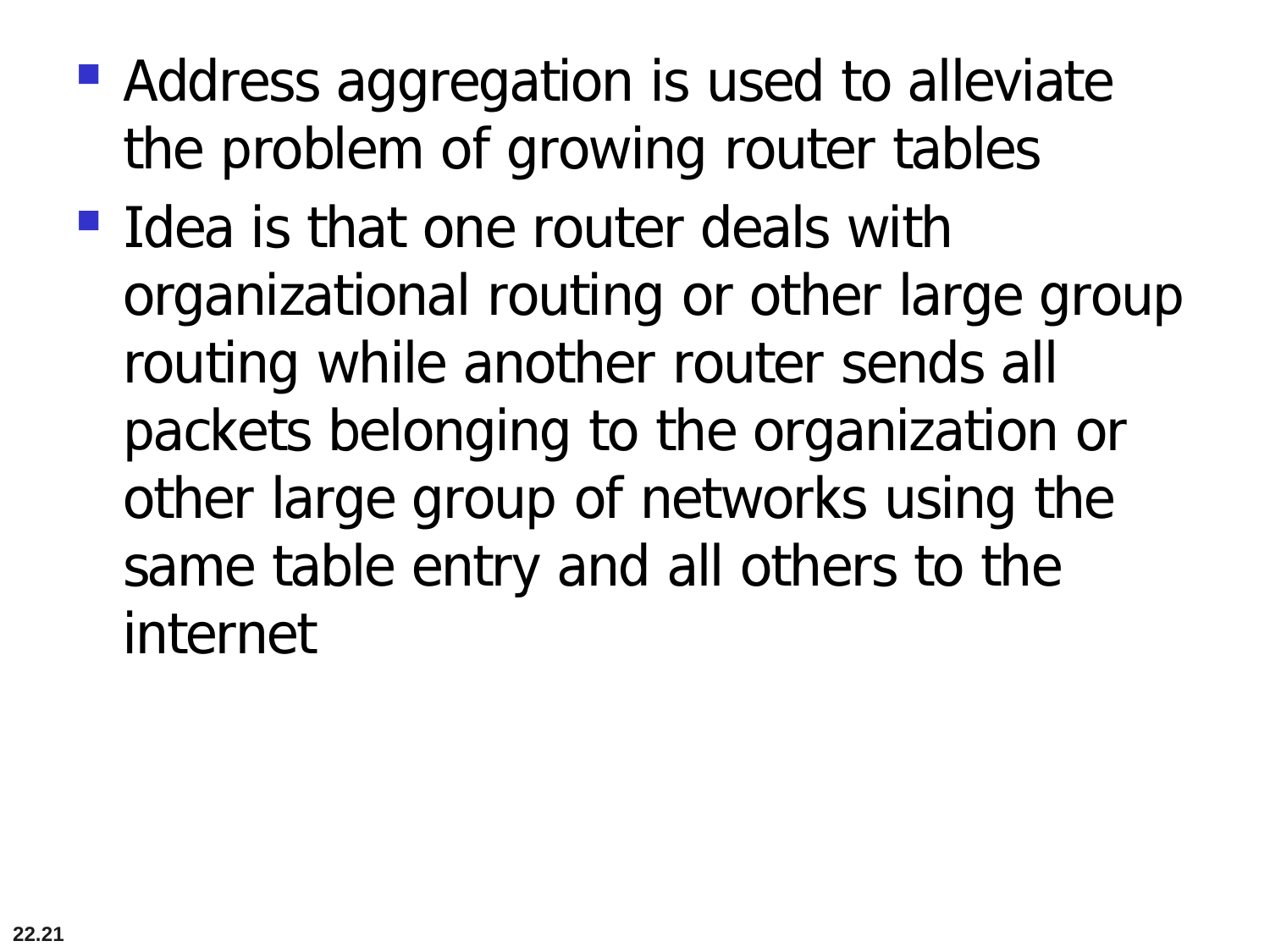

# Address aggregation is used to alleviate the problem of growing router tables
Idea is that one router deals with organizational routing or other large group routing while another router sends all packets belonging to the organization or other large group of networks using the same table entry and all others to the internet
22.21